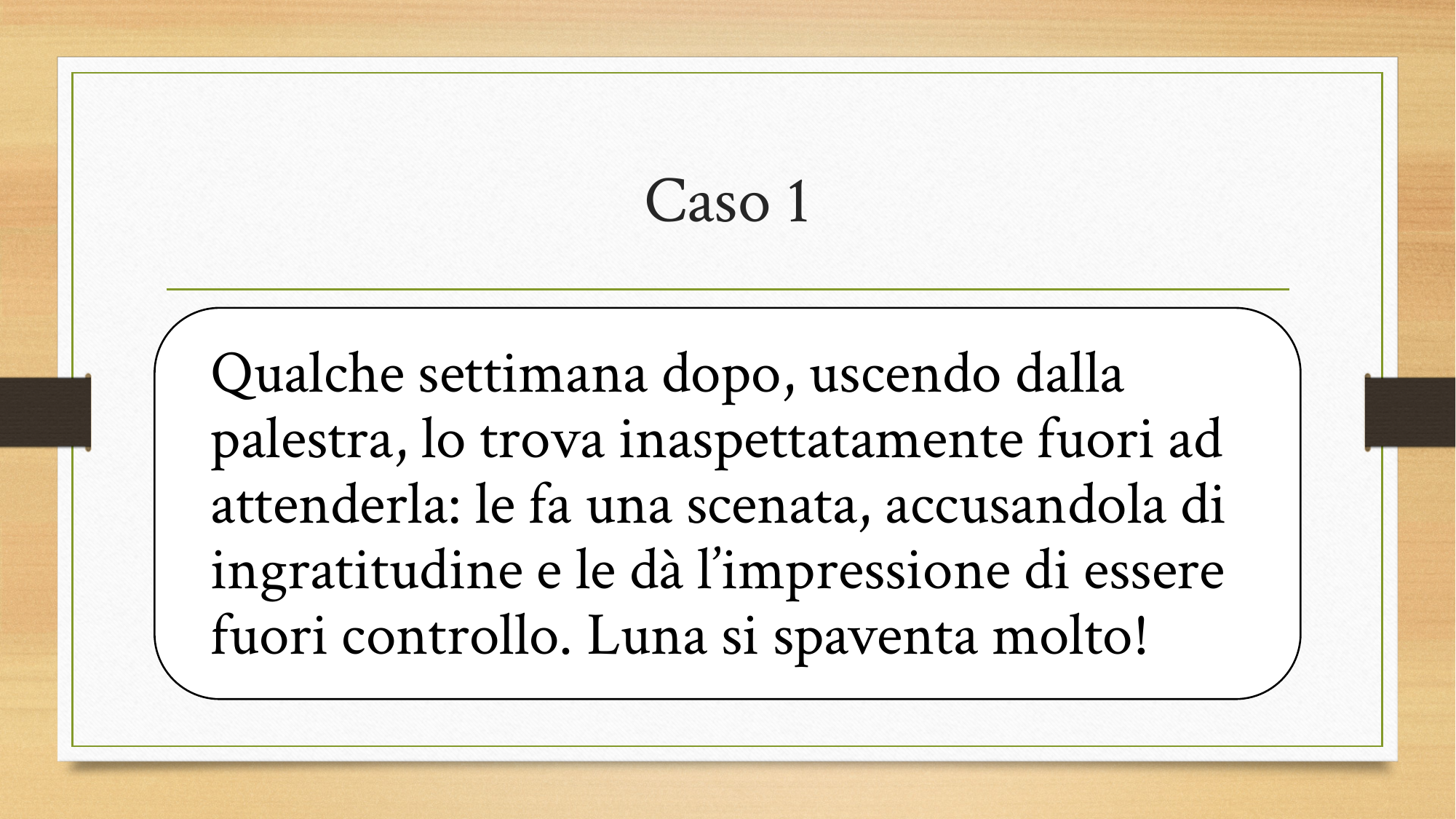

# Caso 1
Qualche settimana dopo, uscendo dalla palestra, lo trova inaspettatamente fuori ad attenderla: le fa una scenata, accusandola di ingratitudine e le dà l’impressione di essere fuori controllo. Luna si spaventa molto!